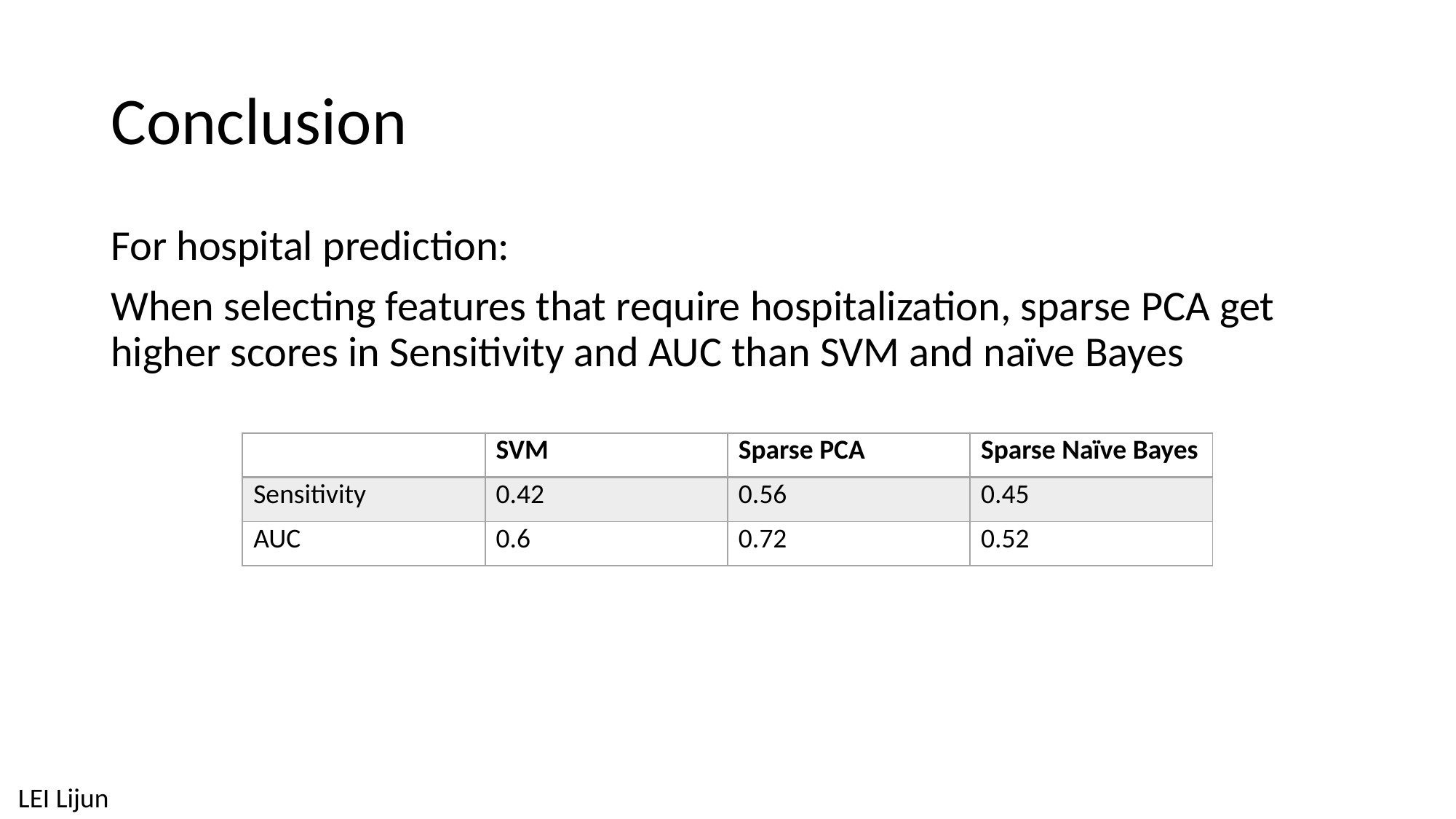

# Conclusion
For hospital prediction:
When selecting features that require hospitalization, sparse PCA get higher scores in Sensitivity and AUC than SVM and naïve Bayes
|  | SVM | Sparse PCA | Sparse Naïve Bayes |
| --- | --- | --- | --- |
| Sensitivity | 0.42 | 0.56 | 0.45 |
| AUC | 0.6 | 0.72 | 0.52 |
LEI Lijun